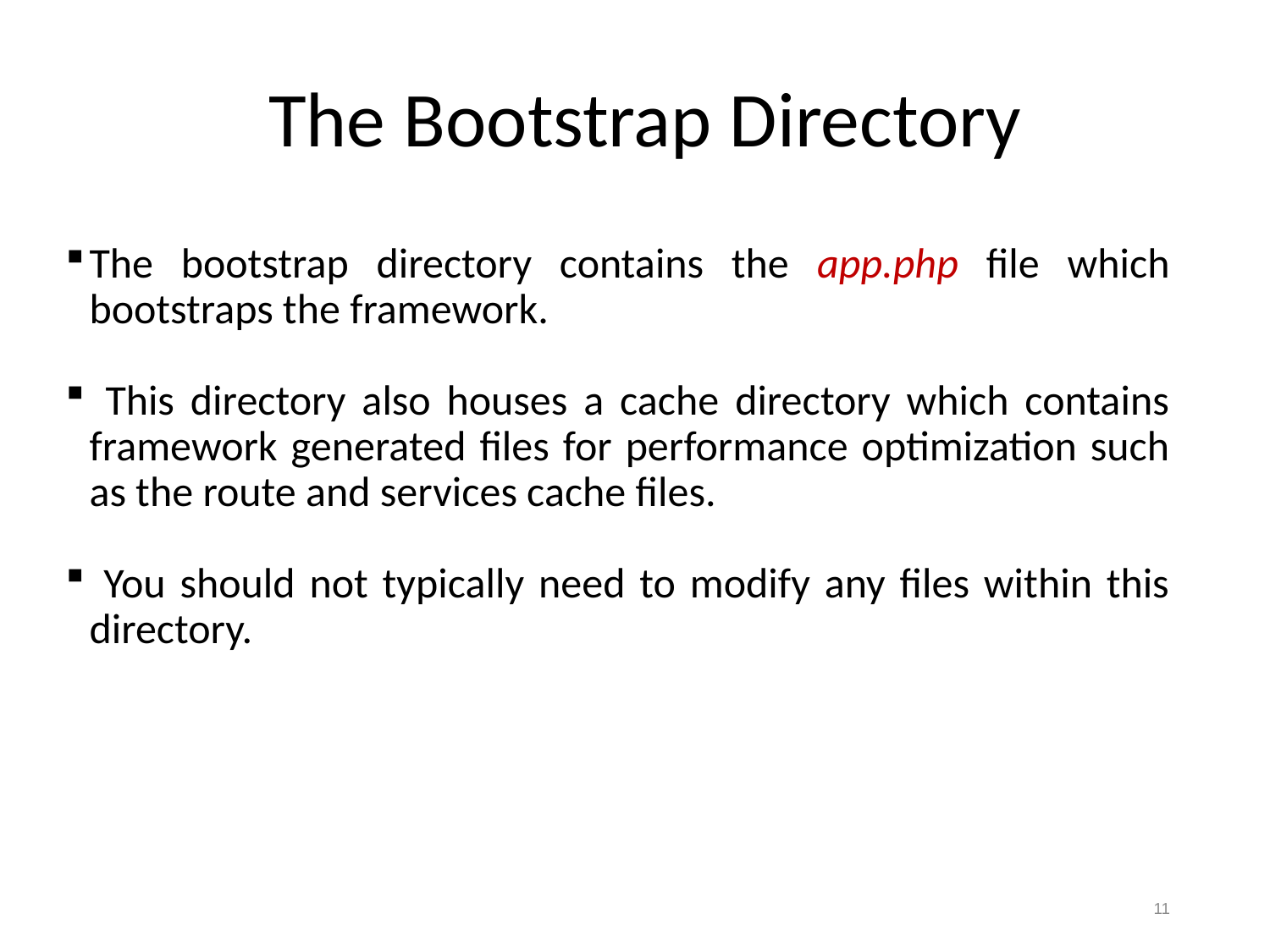

The Bootstrap Directory

The bootstrap directory contains the app.php file which bootstraps the framework.

 This directory also houses a cache directory which contains framework generated files for performance optimization such as the route and services cache files.

 You should not typically need to modify any files within this directory.
11